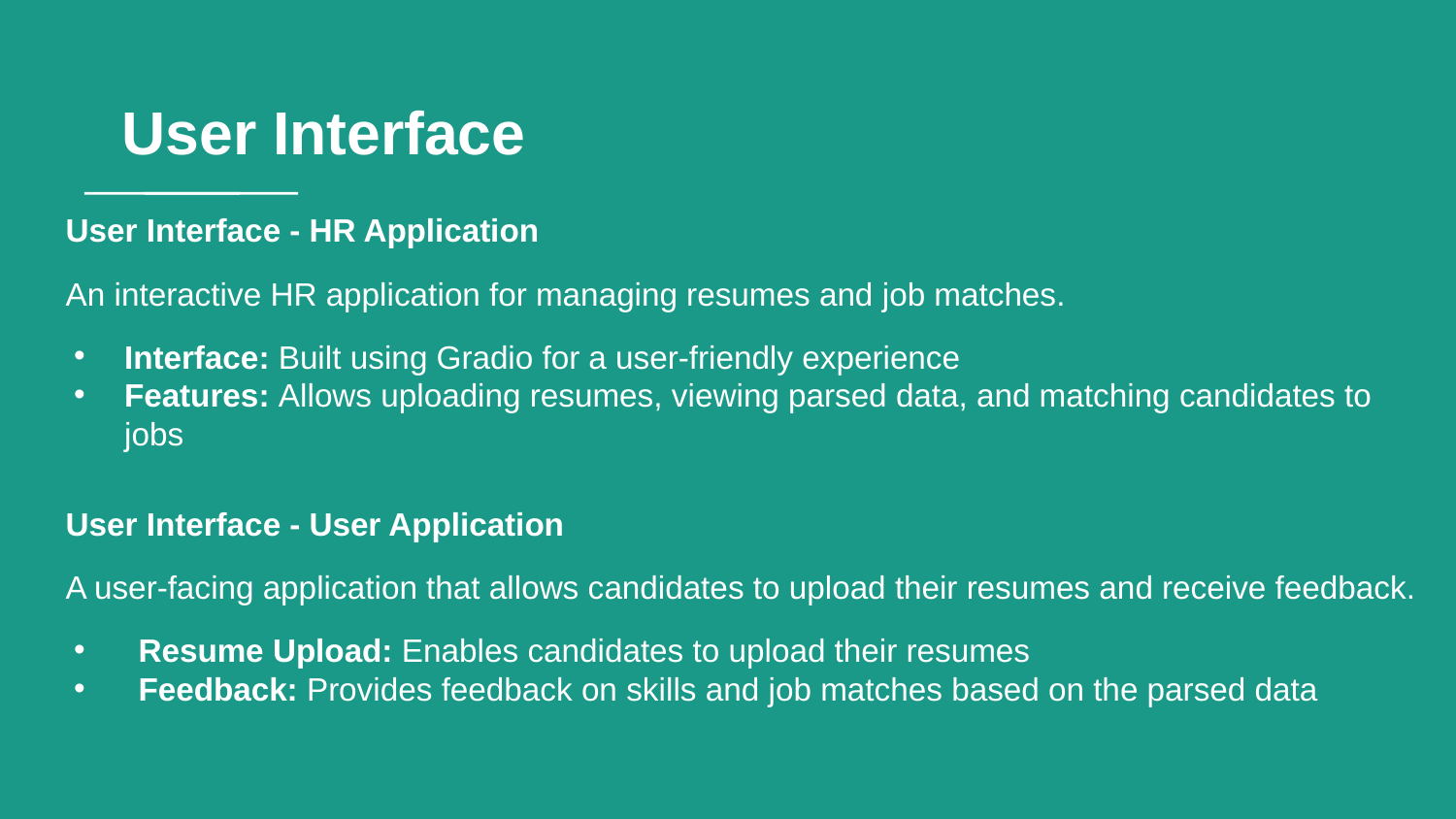

# User Interface
User Interface - HR Application
An interactive HR application for managing resumes and job matches.
Interface: Built using Gradio for a user-friendly experience
Features: Allows uploading resumes, viewing parsed data, and matching candidates to jobs

User Interface - User Application
A user-facing application that allows candidates to upload their resumes and receive feedback.
Resume Upload: Enables candidates to upload their resumes
Feedback: Provides feedback on skills and job matches based on the parsed data